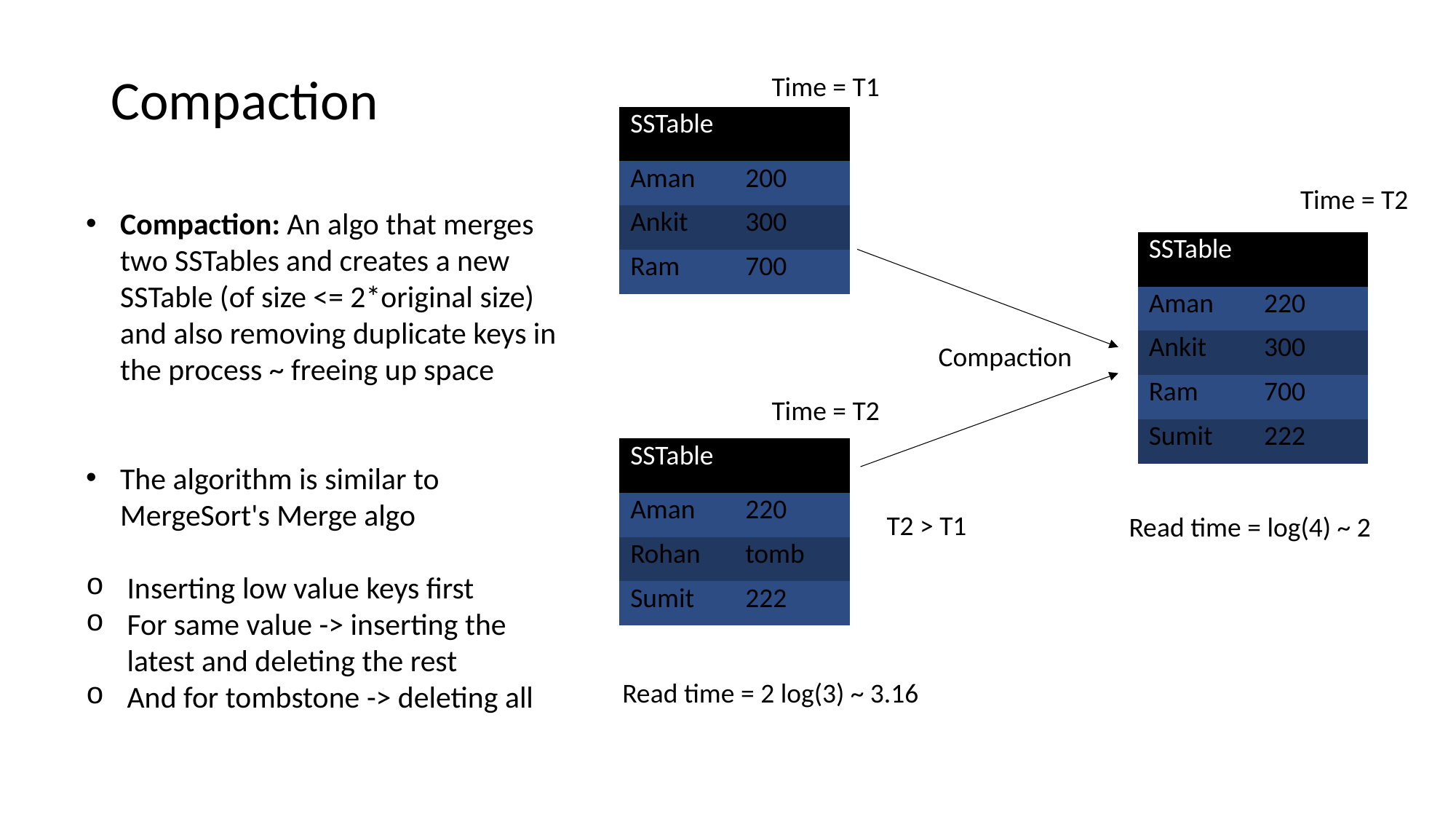

# Compaction
Time = T1
| SSTable |  |
| --- | --- |
| Aman | 200 |
| Ankit | 300 |
| Ram | 700 |
Time = T2
Compaction: An algo that merges two SSTables and creates a new SSTable (of size <= 2*original size) and also removing duplicate keys in the process ~ freeing up space

The algorithm is similar to MergeSort's Merge algo

Inserting low value keys first
For same value -> inserting the latest and deleting the rest
And for tombstone -> deleting all
| SSTable |  |
| --- | --- |
| Aman | 220 |
| Ankit | 300 |
| Ram | 700 |
| Sumit | 222 |
Compaction
Time = T2
| SSTable |  |
| --- | --- |
| Aman | 220 |
| Rohan | tomb |
| Sumit | 222 |
T2 > T1
Read time = log(4) ~ 2
Read time = 2 log(3) ~ 3.16